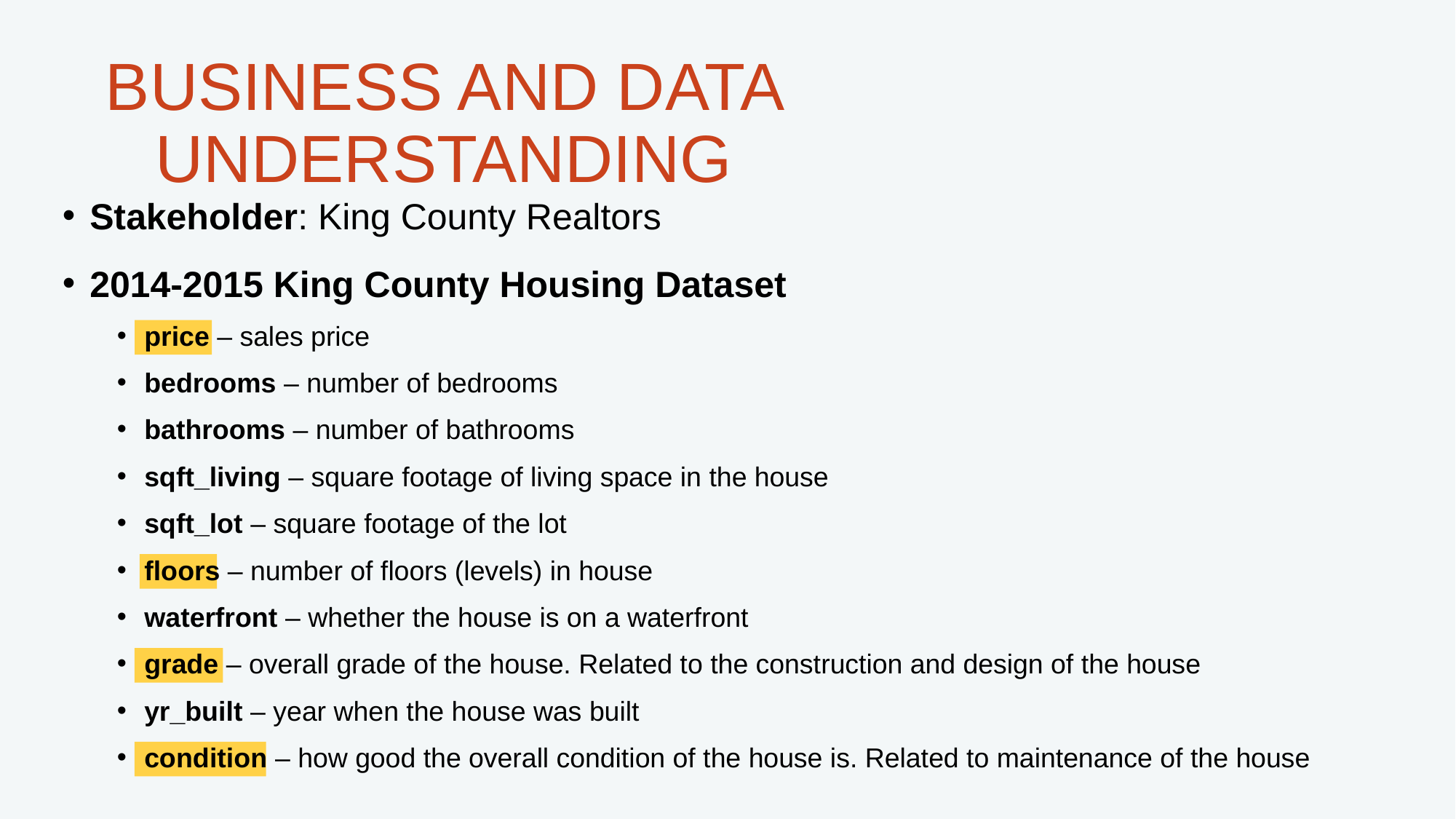

# BUSINESS AND DATA UNDERSTANDING

Stakeholder: King County Realtors
2014-2015 King County Housing Dataset
price – sales price
bedrooms – number of bedrooms
bathrooms – number of bathrooms
sqft_living – square footage of living space in the house
sqft_lot – square footage of the lot
floors – number of floors (levels) in house
waterfront – whether the house is on a waterfront
grade – overall grade of the house. Related to the construction and design of the house
yr_built – year when the house was built
condition – how good the overall condition of the house is. Related to maintenance of the house